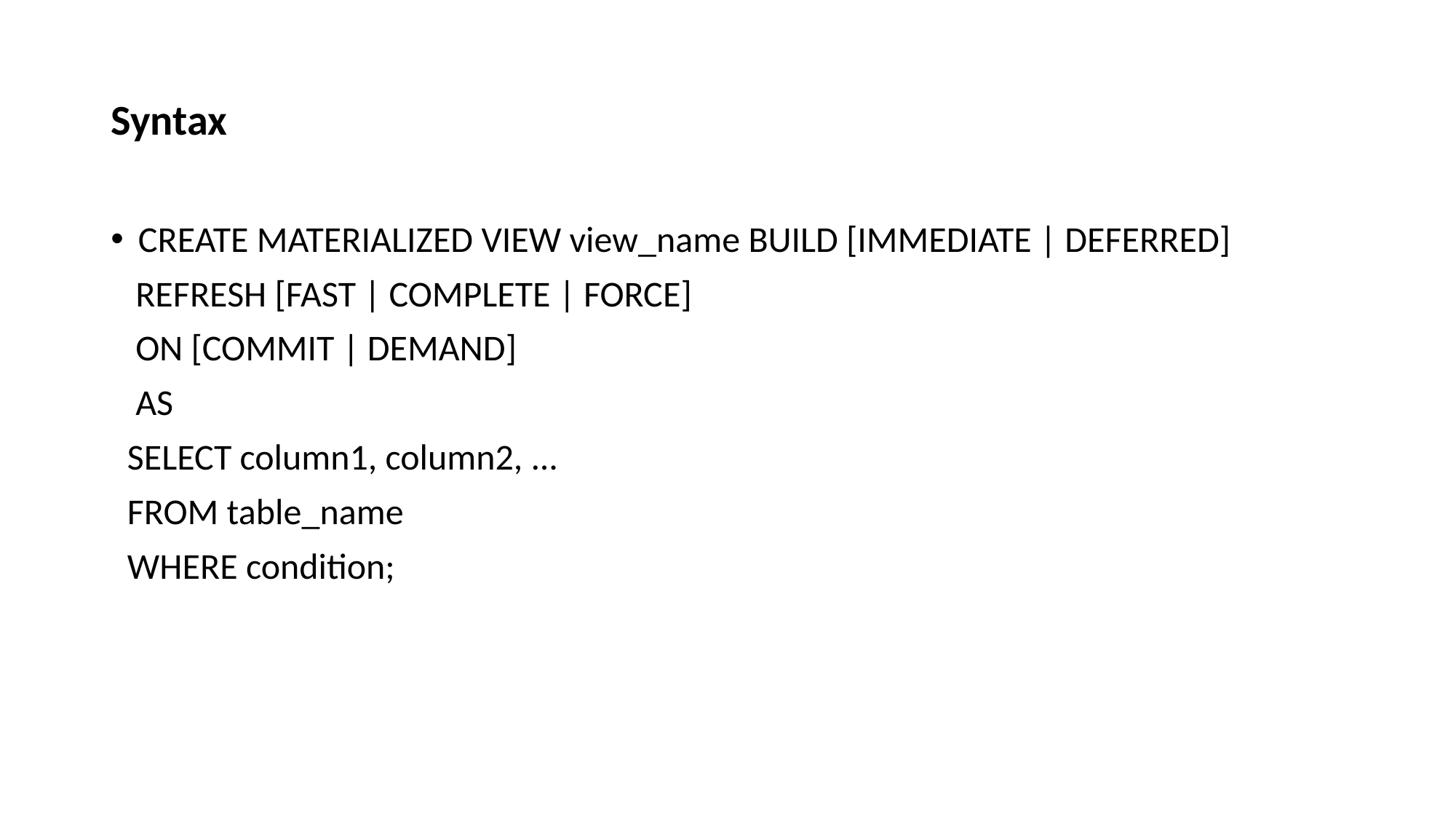

Syntax

CREATE MATERIALIZED VIEW view_name BUILD [IMMEDIATE | DEFERRED]
   REFRESH [FAST | COMPLETE | FORCE]
   ON [COMMIT | DEMAND]
   AS
  SELECT column1, column2, ...
  FROM table_name
  WHERE condition;